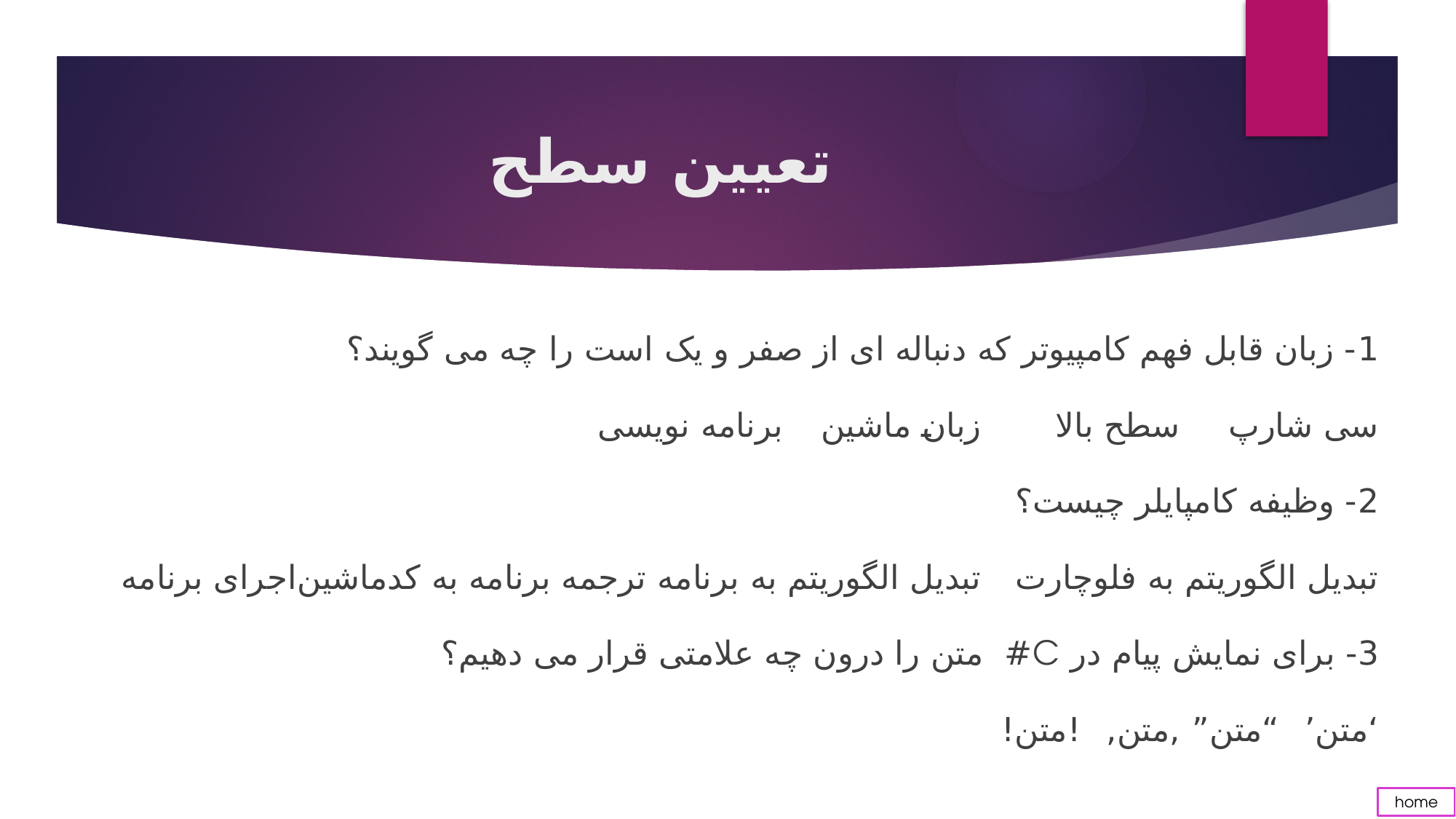

# تعیین سطح
1- زبان قابل فهم کامپیوتر که دنباله ای از صفر و یک است را چه می گویند؟
سی شارپ	 	سطح بالا		زبان ماشین		برنامه نویسی
2- وظیفه کامپایلر چیست؟
تبدیل الگوریتم به فلوچارت		تبدیل الگوریتم به برنامه 	ترجمه برنامه به کدماشین	اجرای برنامه
3- برای نمایش پیام در C#  متن را درون چه علامتی قرار می دهیم؟
‘متن’		“متن”		,متن,		!متن!